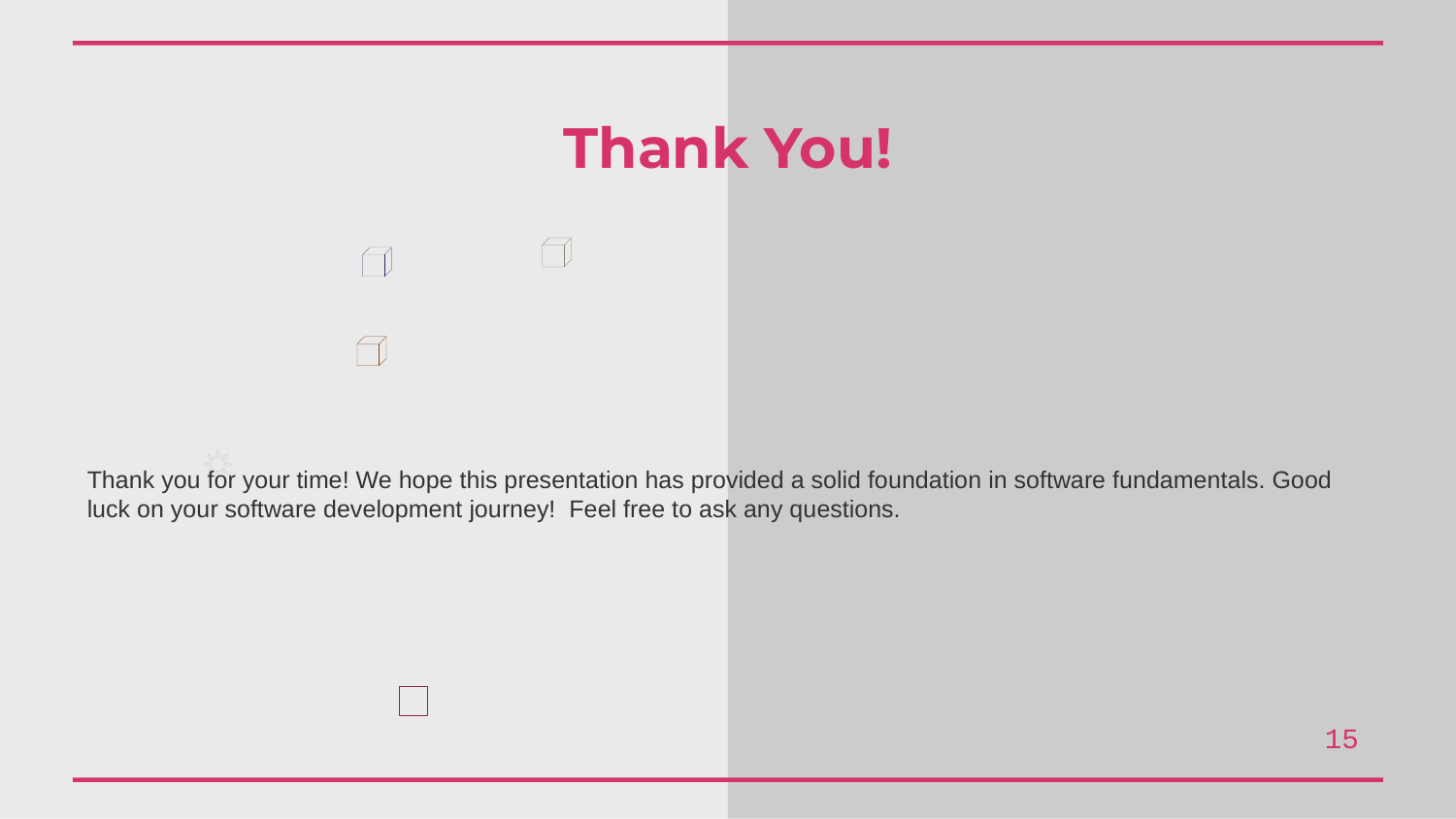

Thank You!

Thank you for your time! We hope this presentation has provided a solid foundation in software fundamentals. Good luck on your software development journey!  Feel free to ask any questions.

15